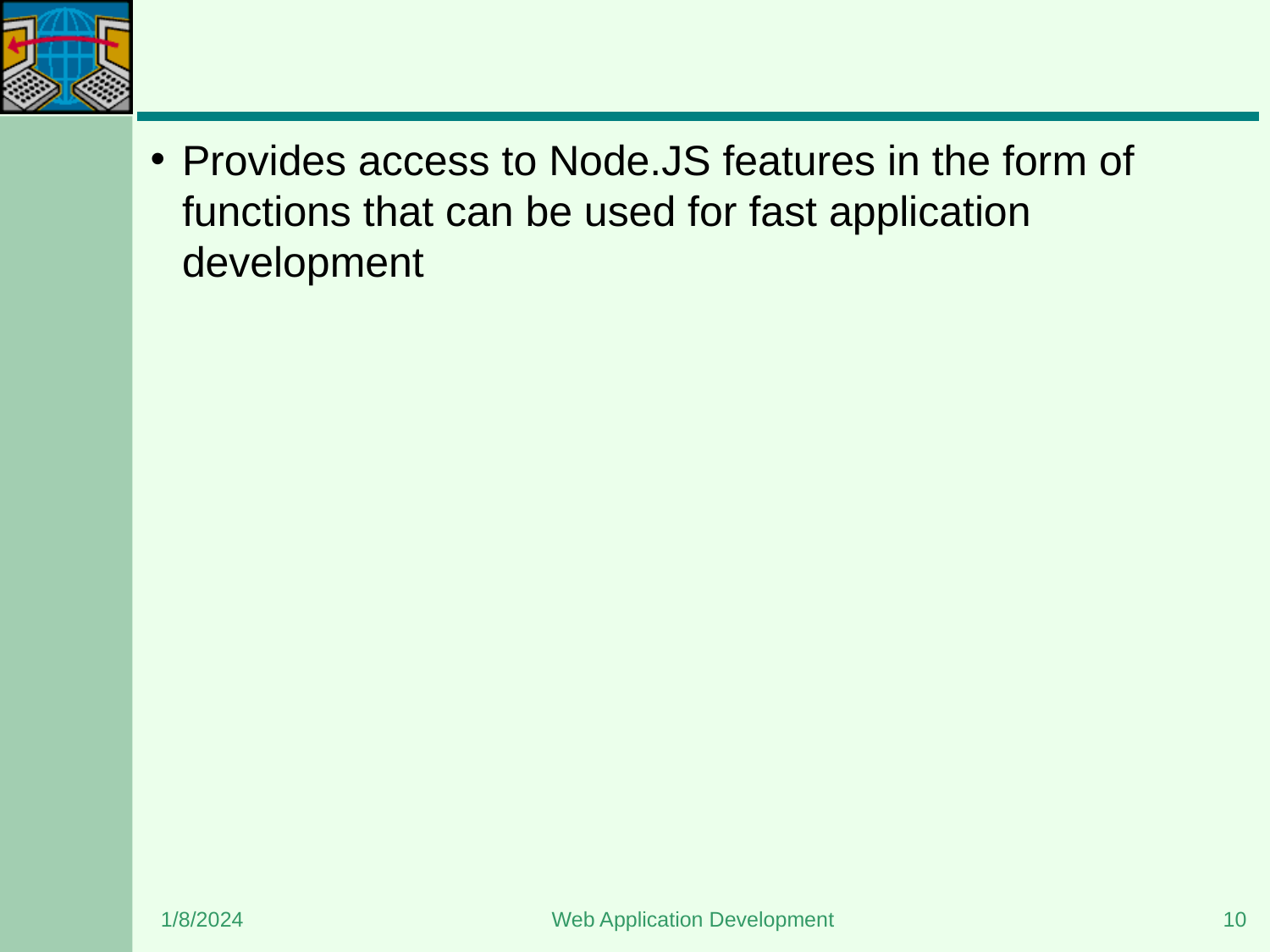

#
Provides access to Node.JS features in the form of functions that can be used for fast application development
1/8/2024
Web Application Development
10